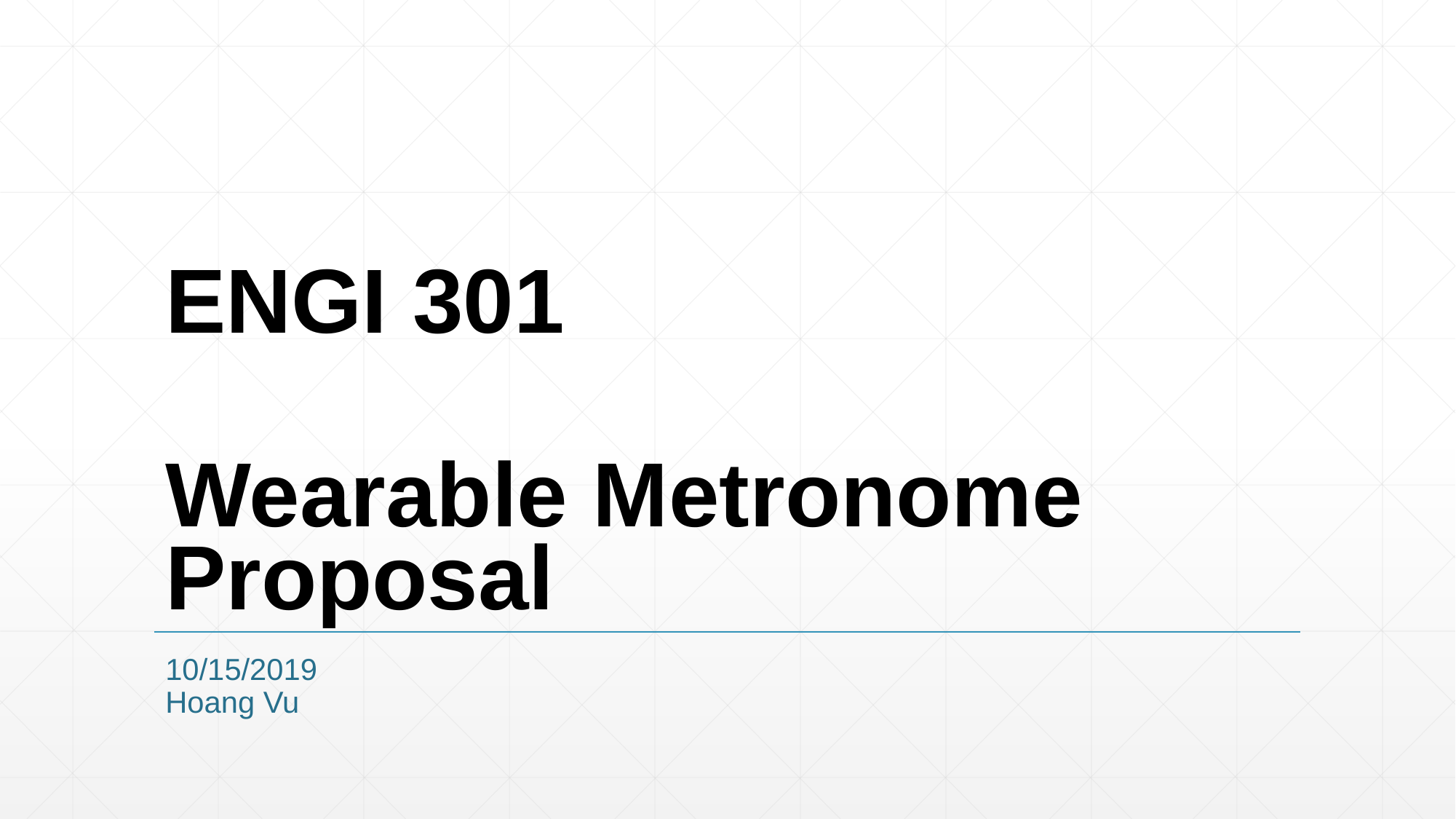

# ENGI 301 Wearable Metronome Proposal
10/15/2019
Hoang Vu